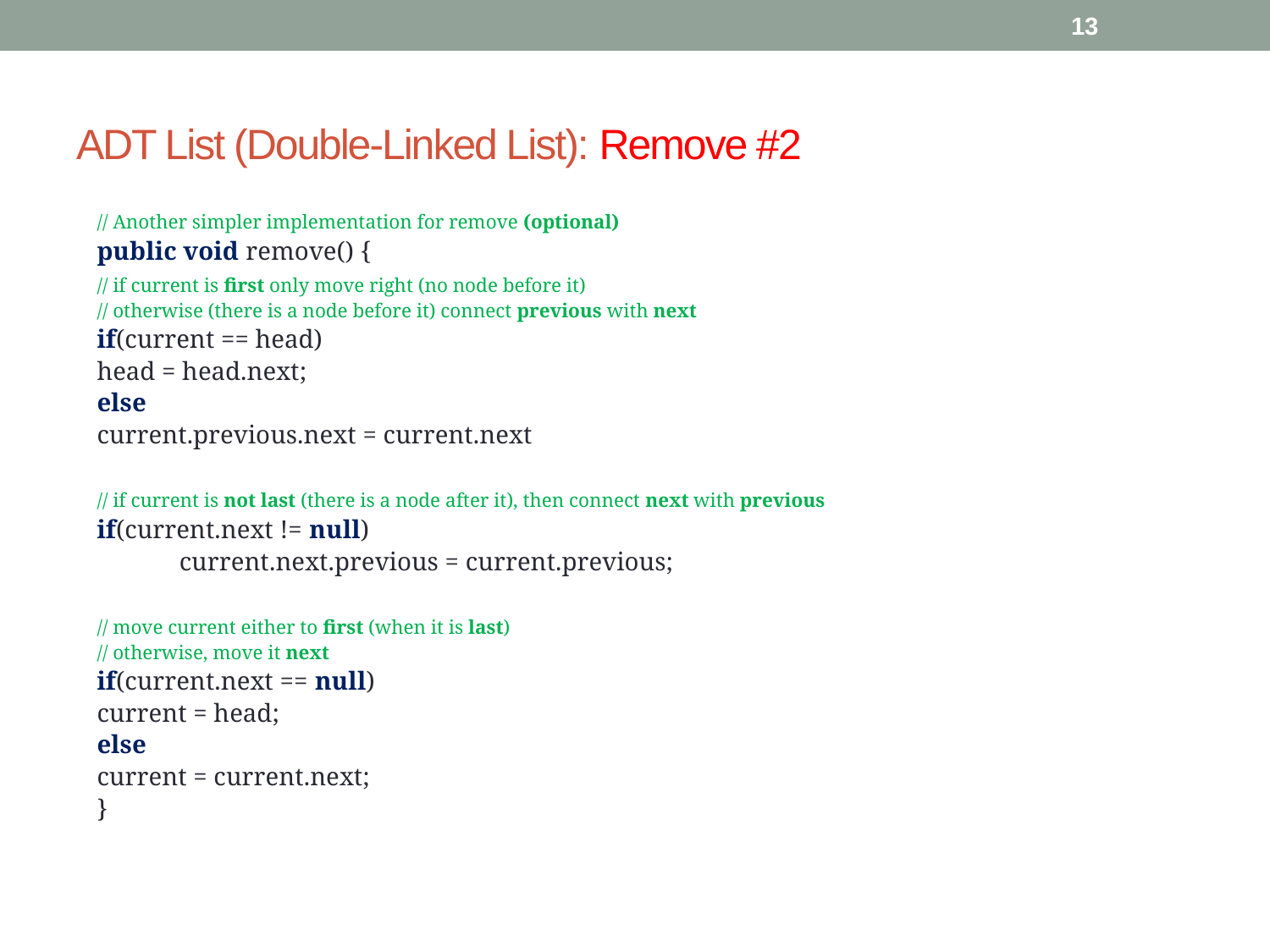

13
# ADT List (Double-Linked List): Remove #2
	// Another simpler implementation for remove (optional)
	public void remove() {
		// if current is first only move right (no node before it)
		// otherwise (there is a node before it) connect previous with next
		if(current == head)
			head = head.next;
		else
			current.previous.next = current.next

		// if current is not last (there is a node after it), then connect next with previous
		if(current.next != null)
                current.next.previous = current.previous;

		// move current either to first (when it is last)
		// otherwise, move it next
		if(current.next == null)
			current = head;
		else
			current = current.next;
	}